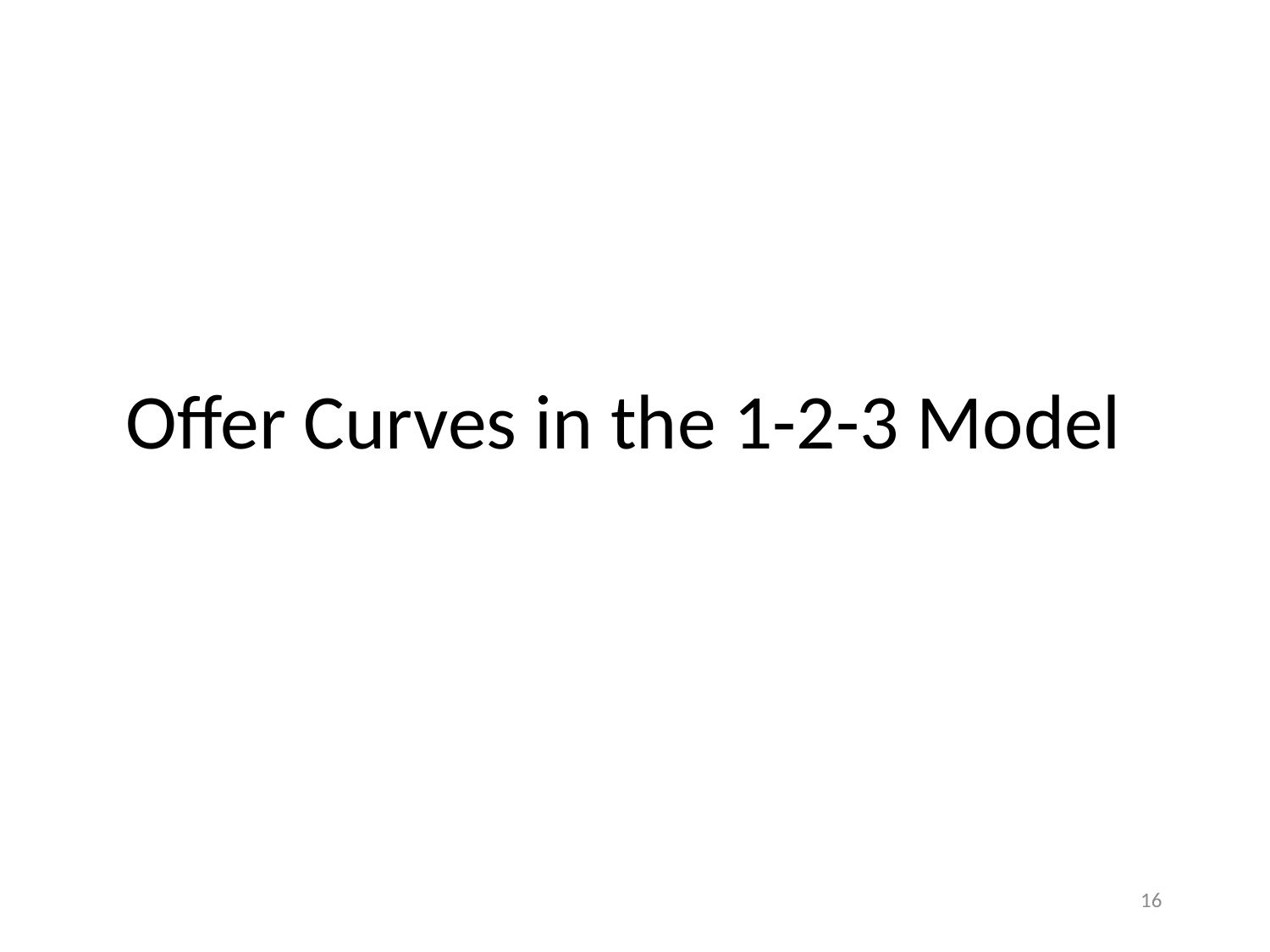

# Offer Curves in the 1-2-3 Model
16